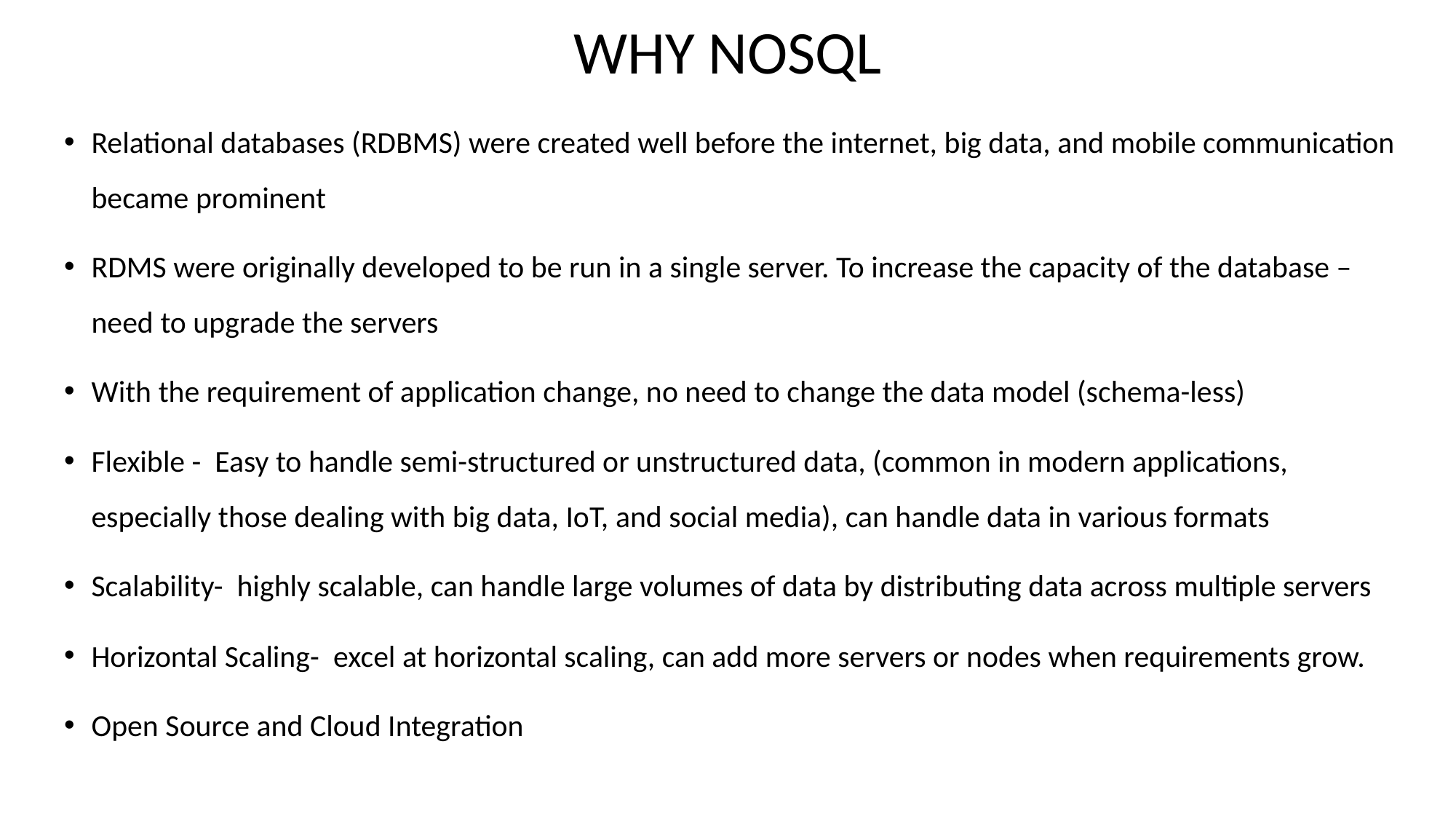

# WHY NOSQL
Relational databases (RDBMS) were created well before the internet, big data, and mobile communication became prominent
RDMS were originally developed to be run in a single server. To increase the capacity of the database – need to upgrade the servers
With the requirement of application change, no need to change the data model (schema-less)
Flexible -  Easy to handle semi-structured or unstructured data, (common in modern applications, especially those dealing with big data, IoT, and social media), can handle data in various formats
Scalability-  highly scalable, can handle large volumes of data by distributing data across multiple servers
Horizontal Scaling-  excel at horizontal scaling, can add more servers or nodes when requirements grow.
Open Source and Cloud Integration